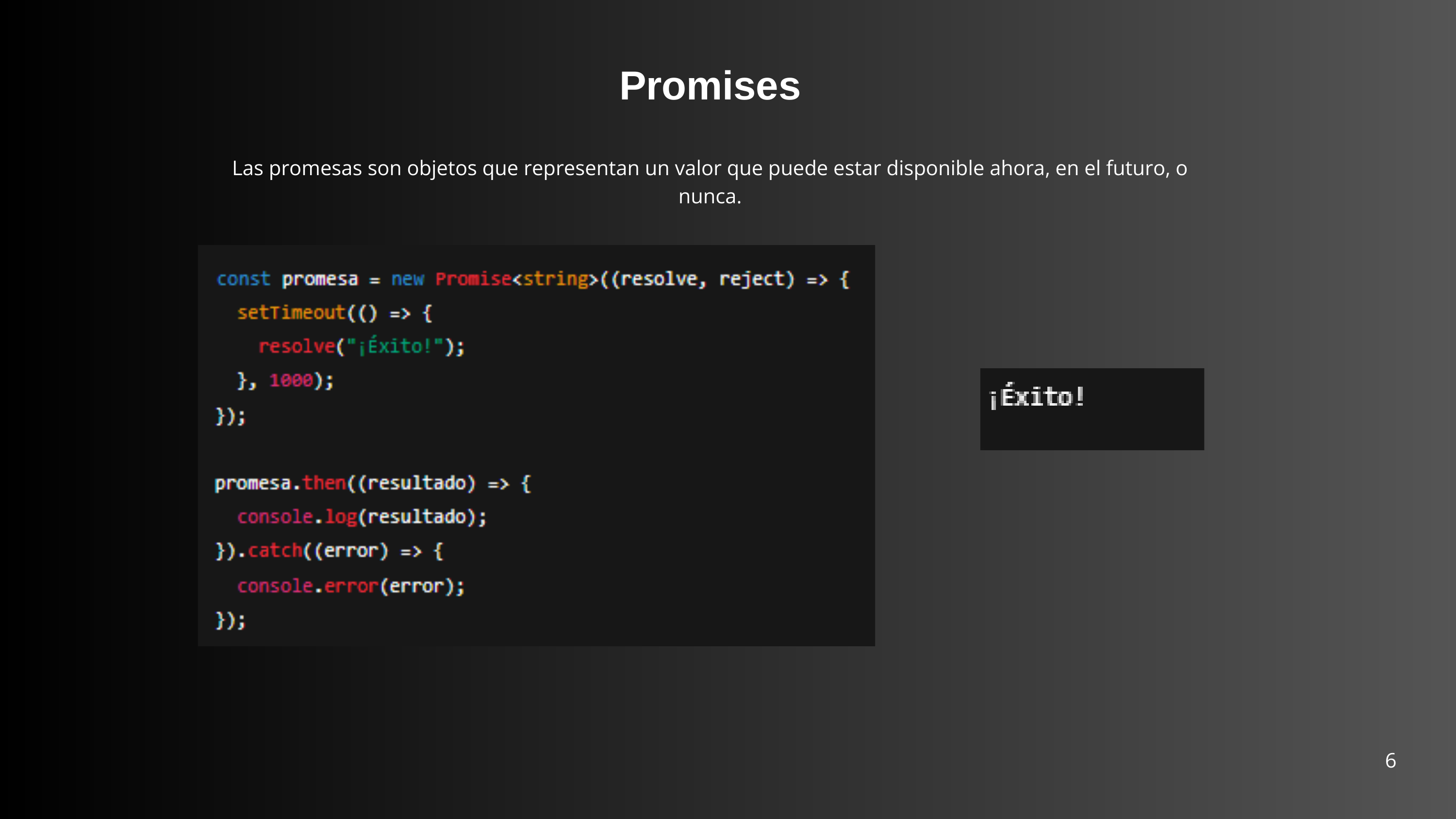

Promises
Las promesas son objetos que representan un valor que puede estar disponible ahora, en el futuro, o nunca.

6